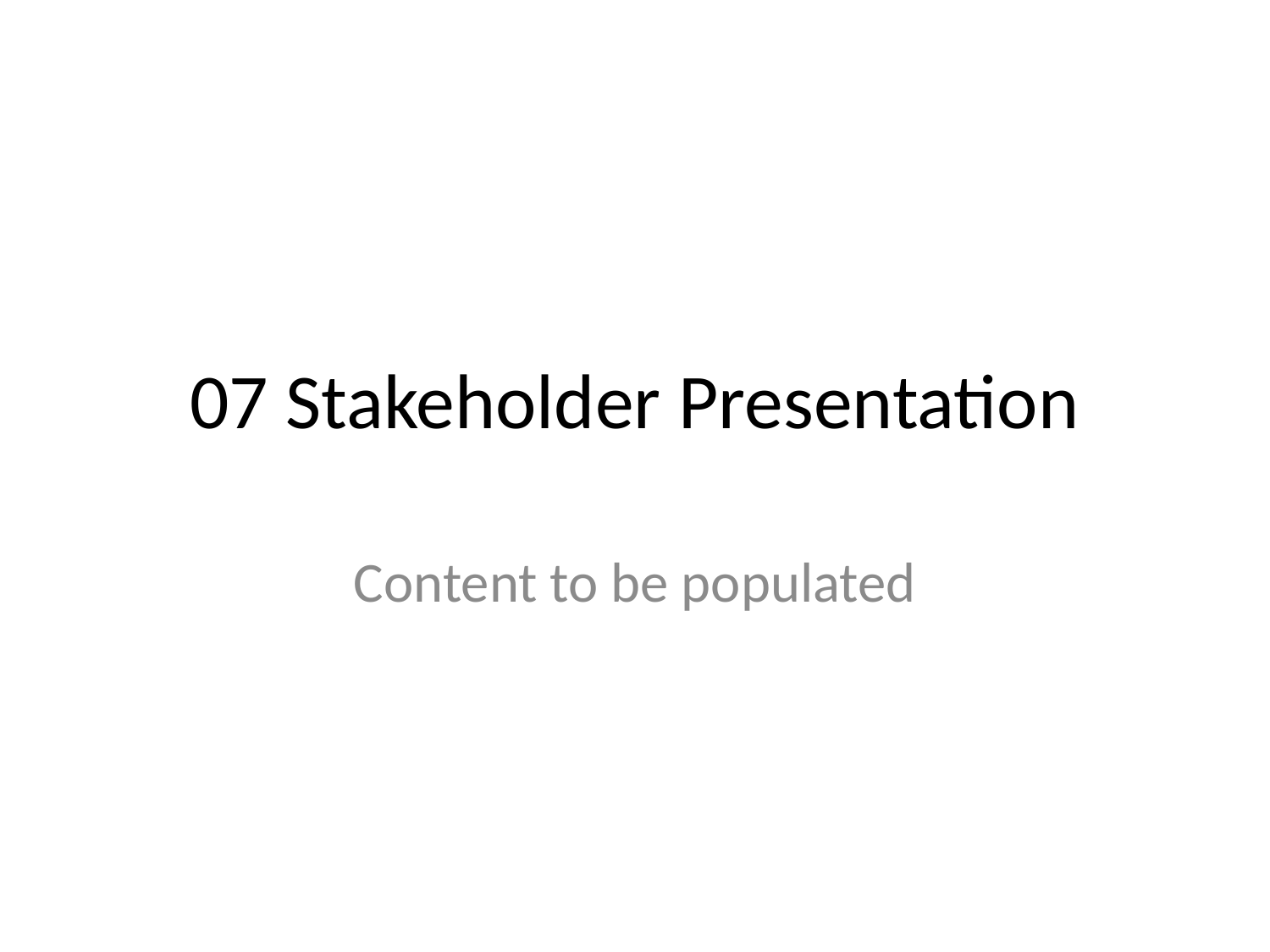

# 07 Stakeholder Presentation
Content to be populated